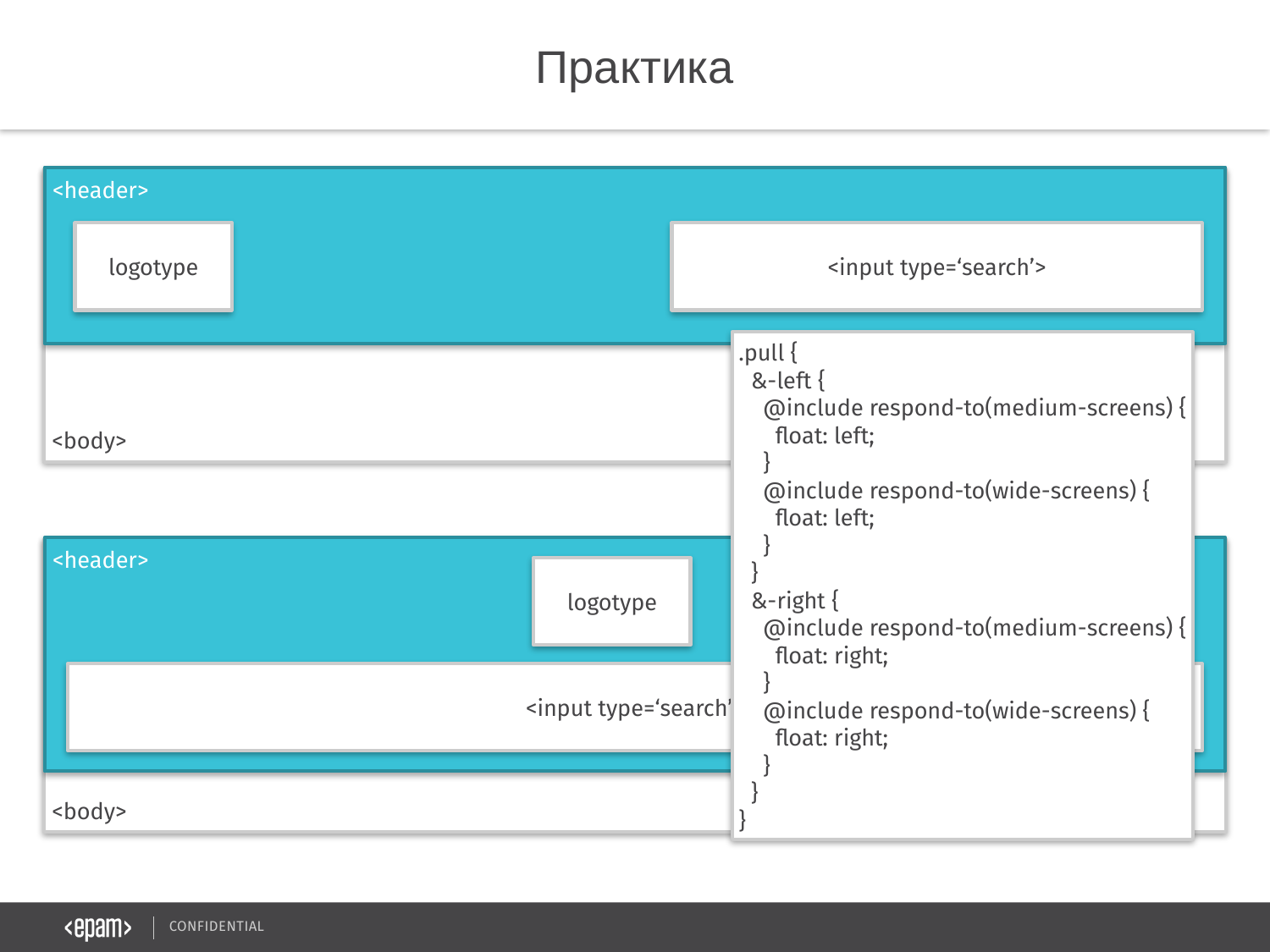

Практика

<header>

<body>

logotype

<input type=‘search’>
.pull {
  &-left {
    @include respond-to(medium-screens) {
      float: left;
    }
    @include respond-to(wide-screens) {
      float: left;
    }
  }
  &-right {
    @include respond-to(medium-screens) {
      float: right;
    }
    @include respond-to(wide-screens) {
      float: right;
    }
  }
}

<header>

<body>

logotype

<input type=‘search’>
27